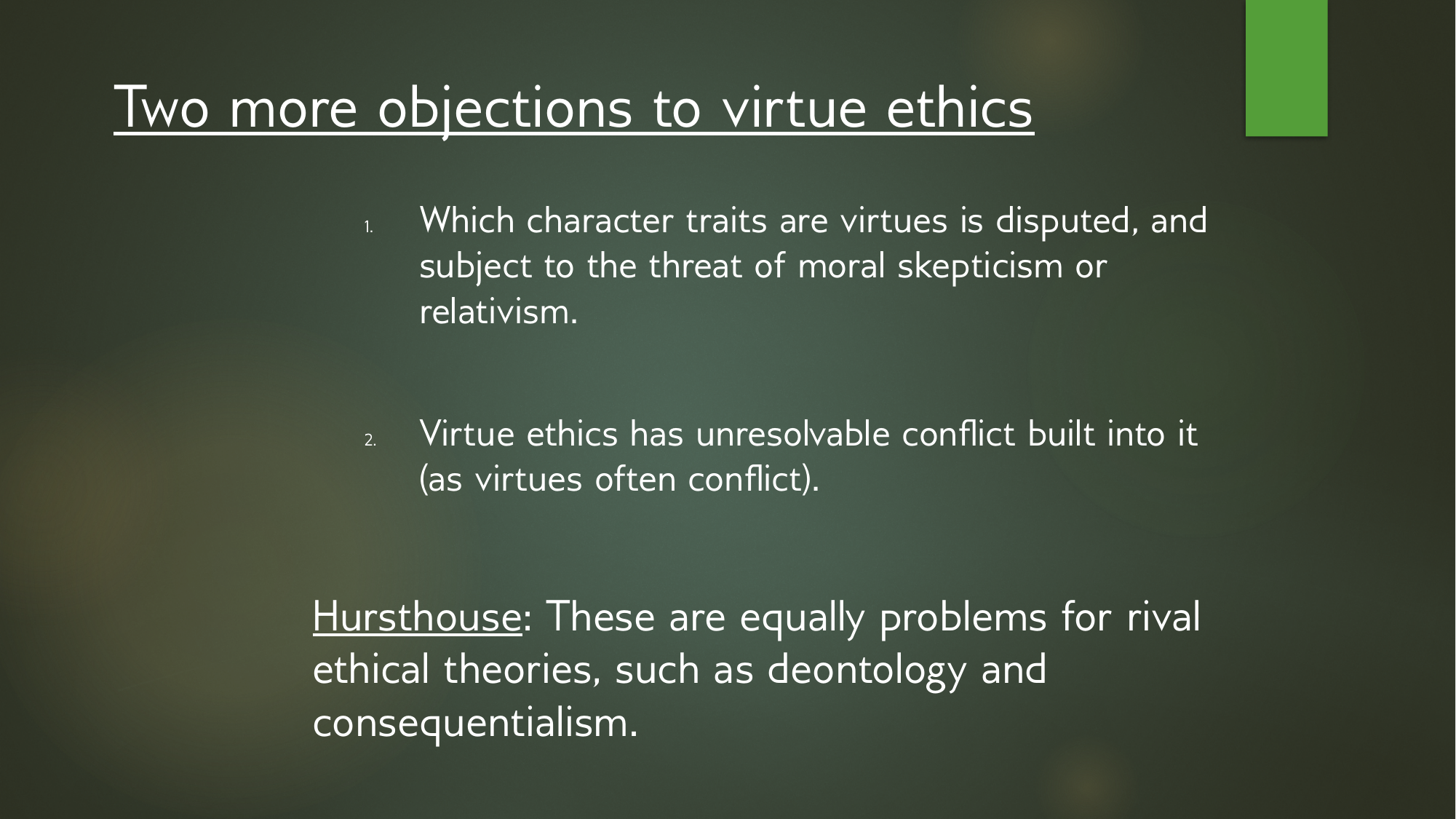

Two more objections to virtue ethics
Which character traits are virtues is disputed, and subject to the threat of moral skepticism or relativism.

Virtue ethics has unresolvable conflict built into it (as virtues often conflict).

Hursthouse: These are equally problems for rival ethical theories, such as deontology and consequentialism.